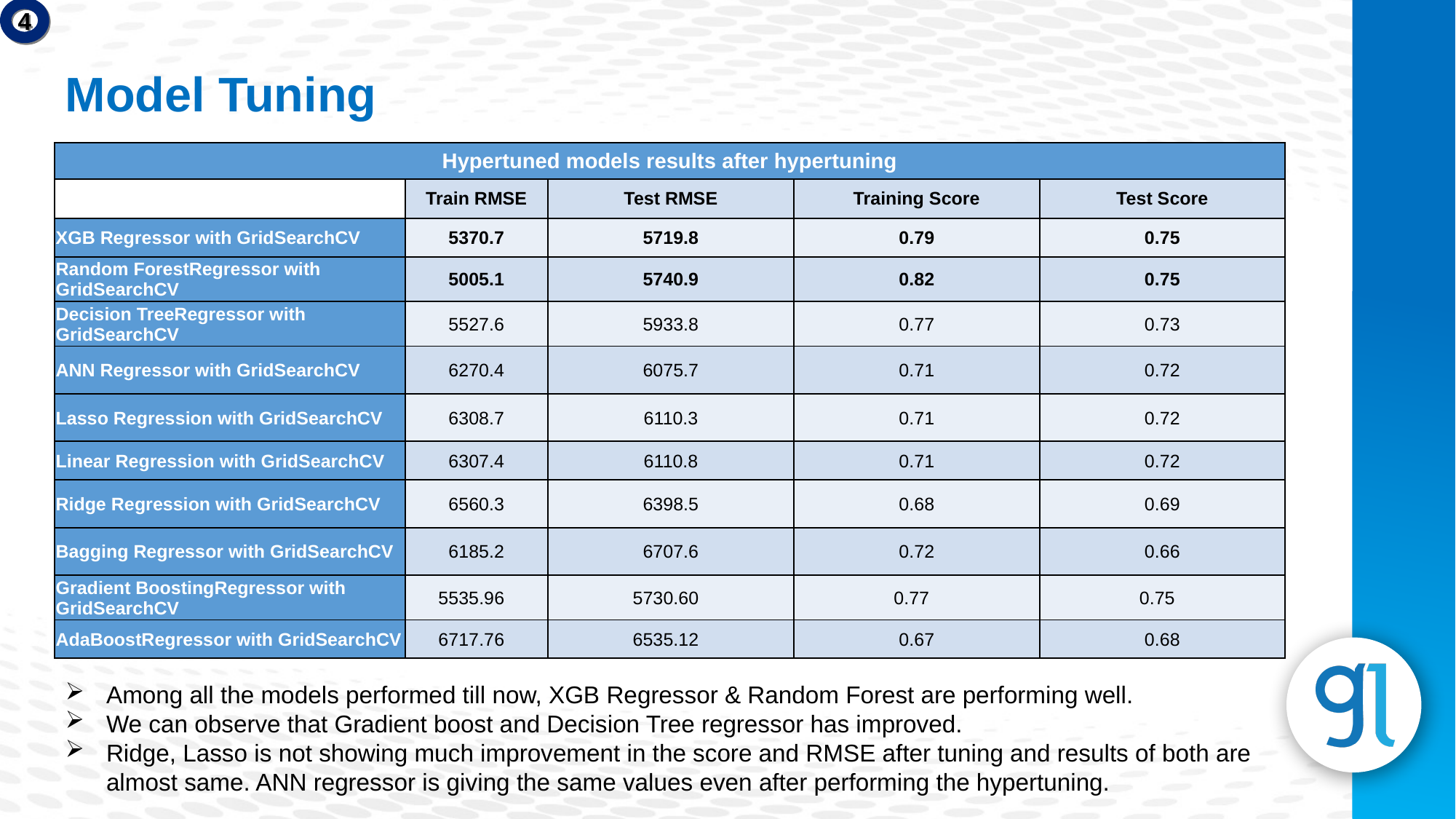

4
Model Tuning
| Hypertuned models results after hypertuning |  |  |  |  |
| --- | --- | --- | --- | --- |
|  | Train RMSE | Test RMSE | Training Score | Test Score |
| XGB Regressor with GridSearchCV | 5370.7 | 5719.8 | 0.79 | 0.75 |
| Random ForestRegressor with GridSearchCV | 5005.1 | 5740.9 | 0.82 | 0.75 |
| Decision TreeRegressor with GridSearchCV | 5527.6 | 5933.8 | 0.77 | 0.73 |
| ANN Regressor with GridSearchCV | 6270.4 | 6075.7 | 0.71 | 0.72 |
| Lasso Regression with GridSearchCV | 6308.7 | 6110.3 | 0.71 | 0.72 |
| Linear Regression with GridSearchCV | 6307.4 | 6110.8 | 0.71 | 0.72 |
| Ridge Regression with GridSearchCV | 6560.3 | 6398.5 | 0.68 | 0.69 |
| Bagging Regressor with GridSearchCV | 6185.2 | 6707.6 | 0.72 | 0.66 |
| Gradient BoostingRegressor with GridSearchCV | 5535.96 | 5730.60 | 0.77 | 0.75 |
| AdaBoostRegressor with GridSearchCV | 6717.76 | 6535.12 | 0.67 | 0.68 |
Among all the models performed till now, XGB Regressor & Random Forest are performing well.
We can observe that Gradient boost and Decision Tree regressor has improved.
Ridge, Lasso is not showing much improvement in the score and RMSE after tuning and results of both are almost same. ANN regressor is giving the same values even after performing the hypertuning.